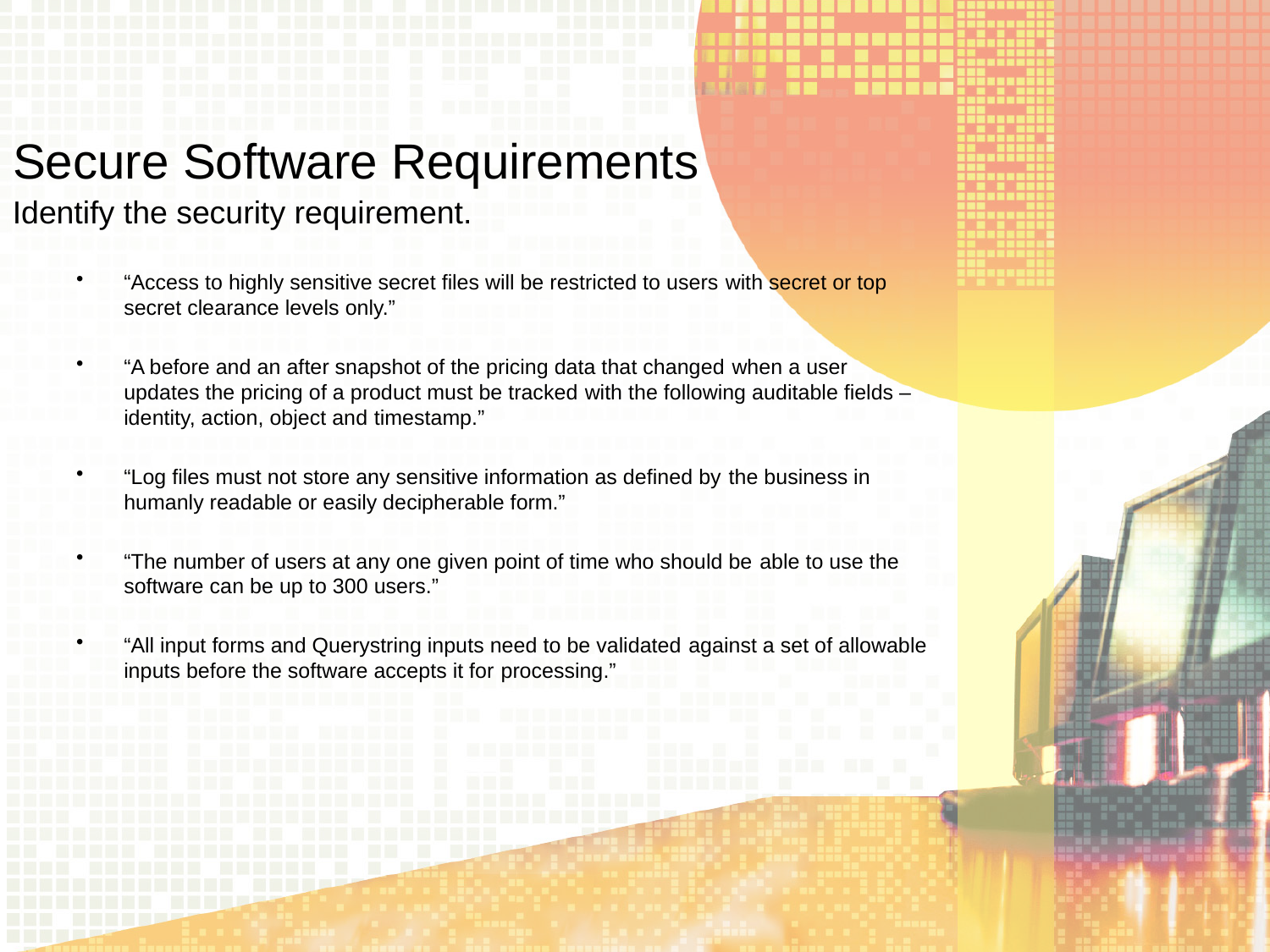

Secure Software Requirements
Identify the security requirement.

“Access to highly sensitive secret files will be restricted to users with secret or top secret clearance levels only.”

“A before and an after snapshot of the pricing data that changed when a user updates the pricing of a product must be tracked with the following auditable fields – identity, action, object and timestamp.”

“Log files must not store any sensitive information as defined by the business in humanly readable or easily decipherable form.”

“The number of users at any one given point of time who should be able to use the software can be up to 300 users.”

“All input forms and Querystring inputs need to be validated against a set of allowable inputs before the software accepts it for processing.”